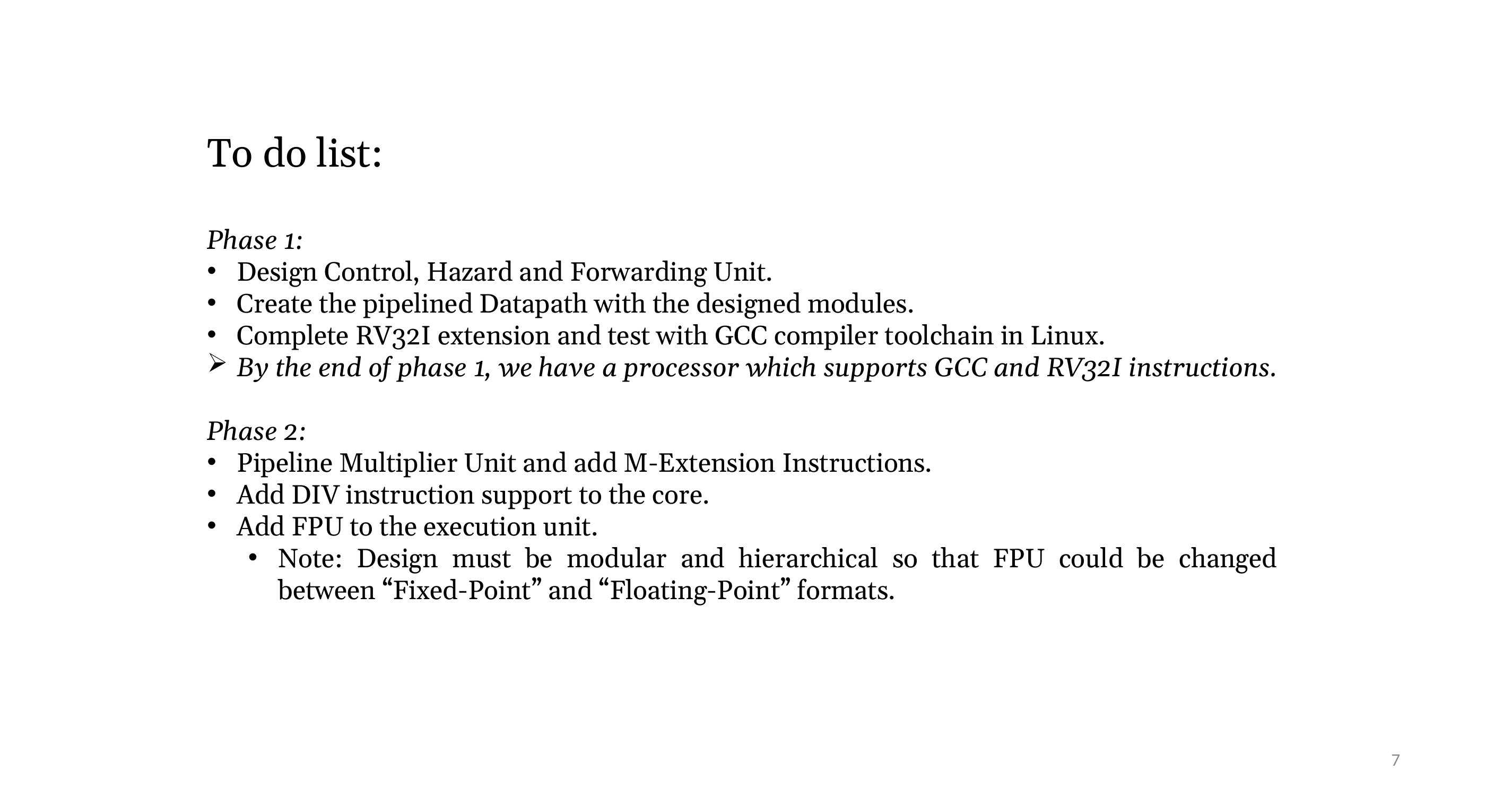

To do list:

Phase 1:
Design Control, Hazard and Forwarding Unit.
Create the pipelined Datapath with the designed modules.
Complete RV32I extension and test with GCC compiler toolchain in Linux.
By the end of phase 1, we have a processor which supports GCC and RV32I instructions.

Phase 2:
Pipeline Multiplier Unit and add M-Extension Instructions.
Add DIV instruction support to the core.
Add FPU to the execution unit.
Note: Design must be modular and hierarchical so that FPU could be changed
between “Fixed-Point” and “Floating-Point” formats.
7